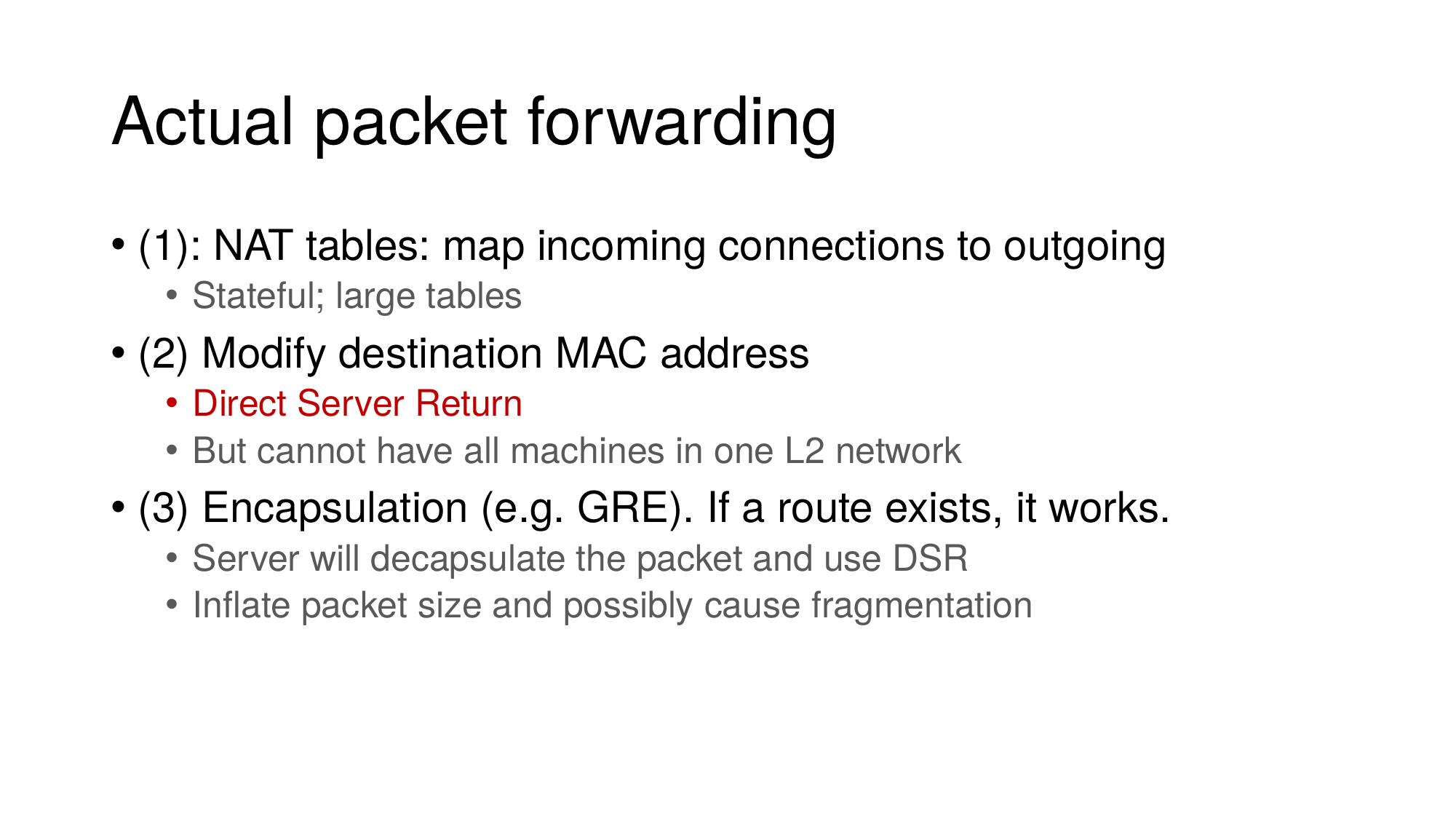

# Actual packet forwarding
(1): NAT tables: map incoming connections to outgoing
Stateful; large tables
(2) Modify destination MAC address
Direct Server Return
But cannot have all machines in one L2 network
(3) Encapsulation (e.g. GRE). If a route exists, it works.
Server will decapsulate the packet and use DSR
Inflate packet size and possibly cause fragmentation